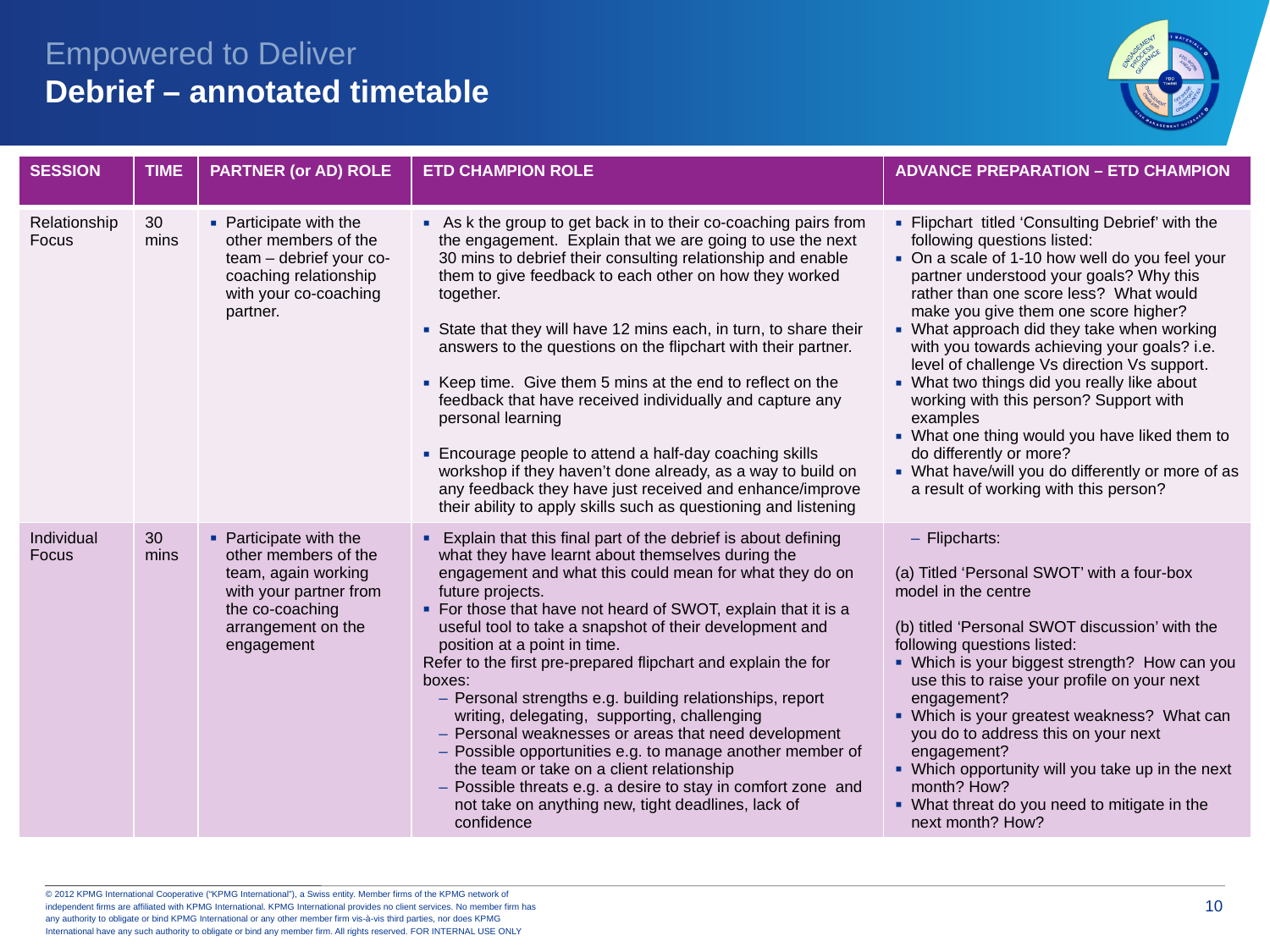

# Empowered to Deliver Debrief – annotated timetable
| SESSION | TIME | PARTNER (or AD) ROLE | ETD CHAMPION ROLE | ADVANCE PREPARATION – ETD CHAMPION |
| --- | --- | --- | --- | --- |
| Relationship Focus | 30 mins | Participate with the other members of the team – debrief your co-coaching relationship with your co-coaching partner. | As k the group to get back in to their co-coaching pairs from the engagement. Explain that we are going to use the next 30 mins to debrief their consulting relationship and enable them to give feedback to each other on how they worked together. State that they will have 12 mins each, in turn, to share their answers to the questions on the flipchart with their partner. Keep time. Give them 5 mins at the end to reflect on the feedback that have received individually and capture any personal learning Encourage people to attend a half-day coaching skills workshop if they haven’t done already, as a way to build on any feedback they have just received and enhance/improve their ability to apply skills such as questioning and listening | Flipchart titled ‘Consulting Debrief’ with the following questions listed: On a scale of 1-10 how well do you feel your partner understood your goals? Why this rather than one score less? What would make you give them one score higher? What approach did they take when working with you towards achieving your goals? i.e. level of challenge Vs direction Vs support. What two things did you really like about working with this person? Support with examples What one thing would you have liked them to do differently or more? What have/will you do differently or more of as a result of working with this person? |
| Individual Focus | 30 mins | Participate with the other members of the team, again working with your partner from the co-coaching arrangement on the engagement | Explain that this final part of the debrief is about defining what they have learnt about themselves during the engagement and what this could mean for what they do on future projects. For those that have not heard of SWOT, explain that it is a useful tool to take a snapshot of their development and position at a point in time. Refer to the first pre-prepared flipchart and explain the for boxes: Personal strengths e.g. building relationships, report writing, delegating, supporting, challenging Personal weaknesses or areas that need development Possible opportunities e.g. to manage another member of the team or take on a client relationship Possible threats e.g. a desire to stay in comfort zone and not take on anything new, tight deadlines, lack of confidence | Flipcharts: (a) Titled ‘Personal SWOT’ with a four-box model in the centre (b) titled ‘Personal SWOT discussion’ with the following questions listed: Which is your biggest strength? How can you use this to raise your profile on your next engagement? Which is your greatest weakness? What can you do to address this on your next engagement? Which opportunity will you take up in the next month? How? What threat do you need to mitigate in the next month? How? |